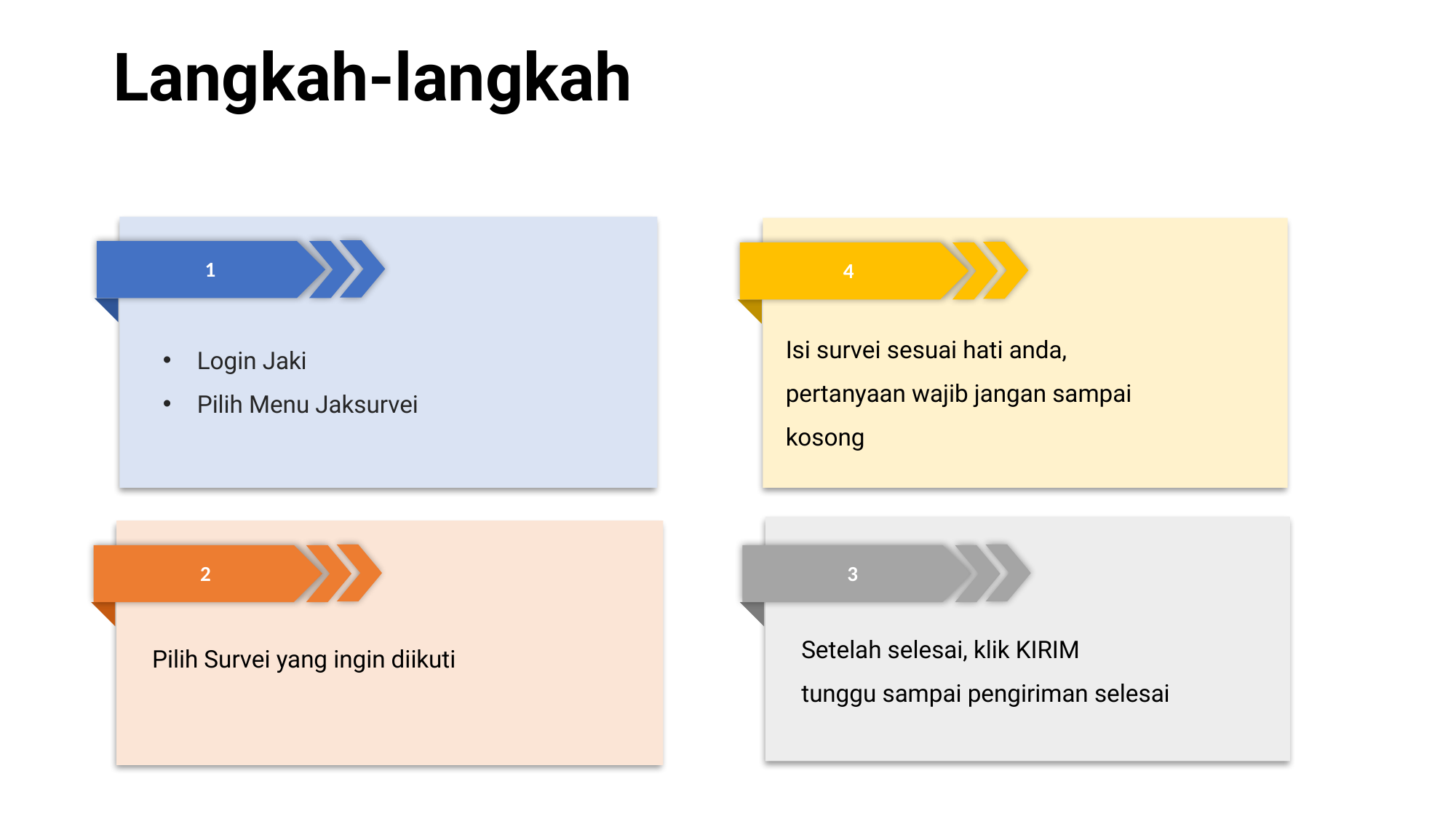

# Langkah-langkah

1
4
Isi survei sesuai hati anda,
pertanyaan wajib jangan sampai
kosong
Login Jaki
Pilih Menu Jaksurvei

2
3
Setelah selesai, klik KIRIM
tunggu sampai pengiriman selesai
Pilih Survei yang ingin diikuti